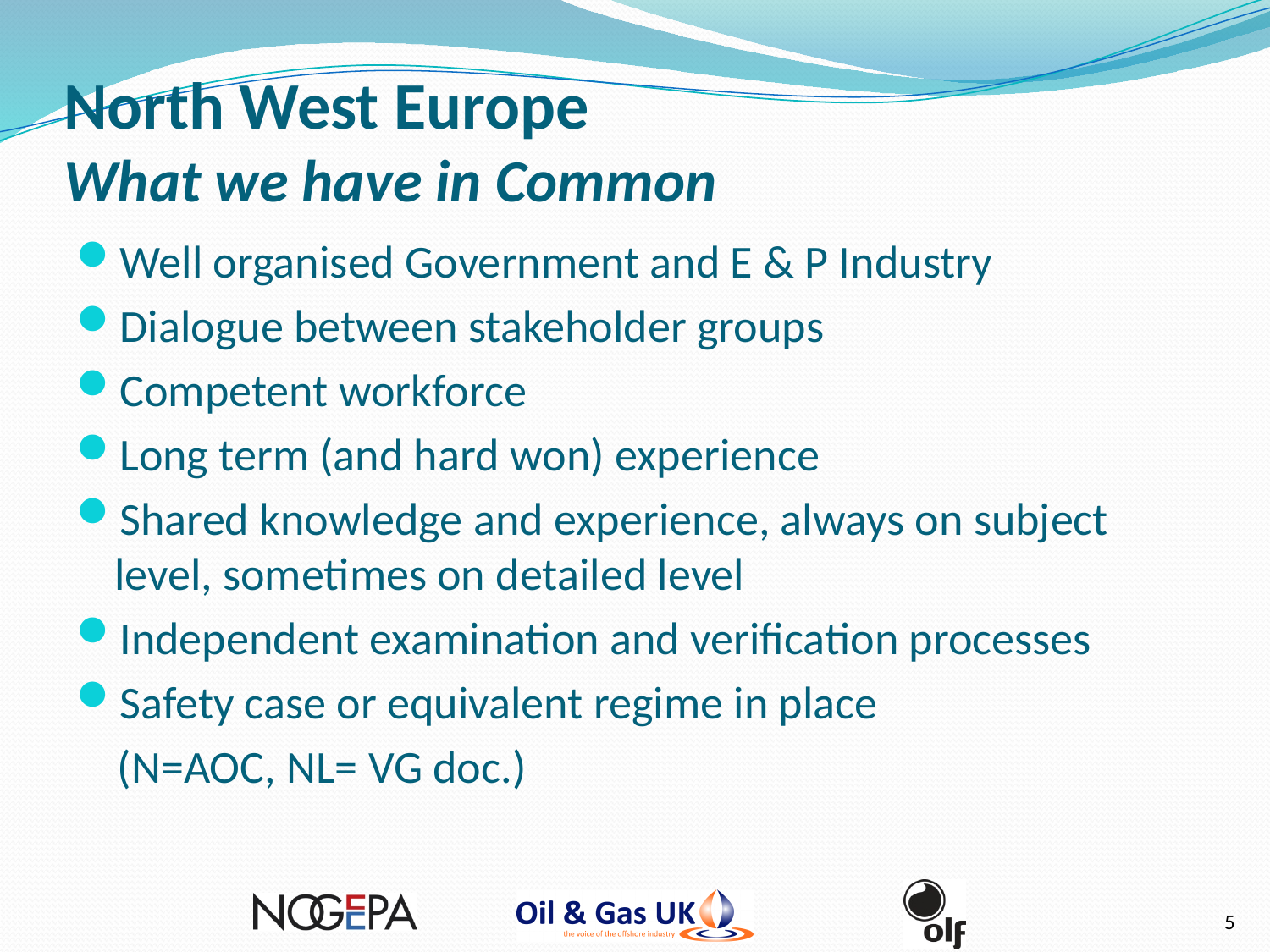

# North West Europe What we have in Common
Well organised Government and E & P Industry
Dialogue between stakeholder groups
Competent workforce
Long term (and hard won) experience
Shared knowledge and experience, always on subject level, sometimes on detailed level
Independent examination and verification processes
Safety case or equivalent regime in place
    (N=AOC, NL= VG doc.)
5